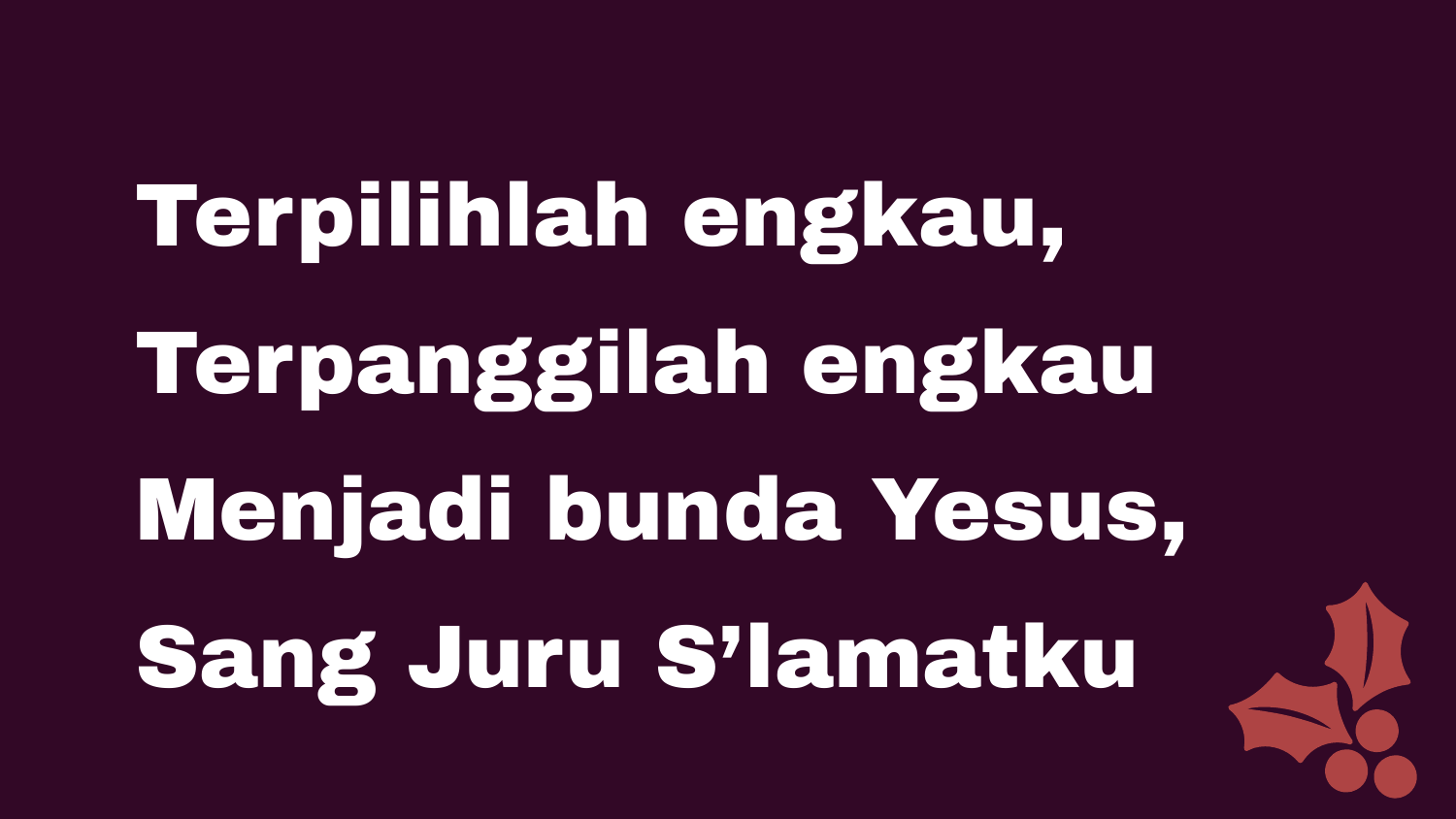

Terpilihlah engkau,
Terpanggilah engkau
Menjadi bunda Yesus,
Sang Juru S’lamatku